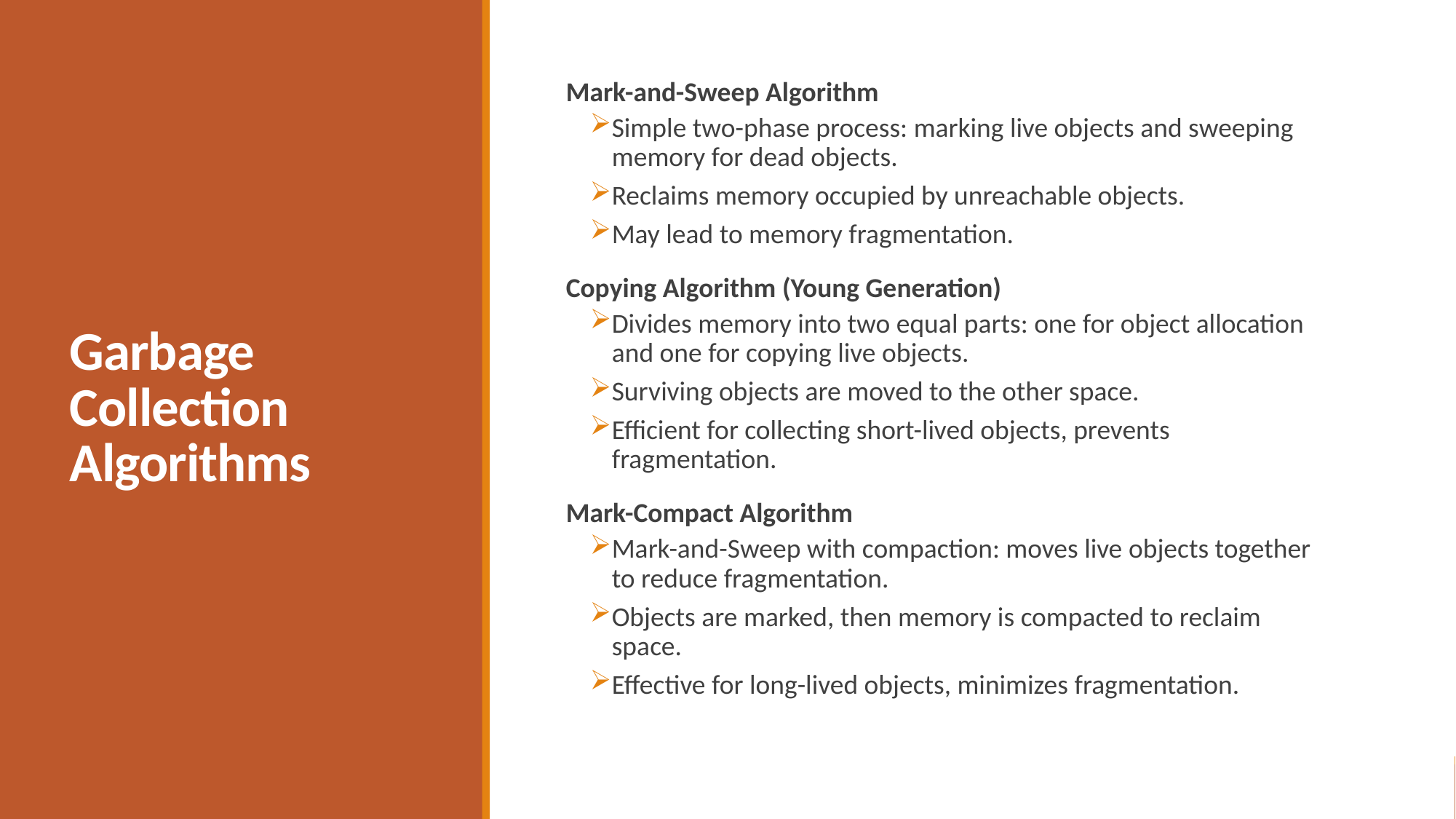

# Garbage Collection Algorithms
Mark-and-Sweep Algorithm
Simple two-phase process: marking live objects and sweeping memory for dead objects.
Reclaims memory occupied by unreachable objects.
May lead to memory fragmentation.
Copying Algorithm (Young Generation)
Divides memory into two equal parts: one for object allocation and one for copying live objects.
Surviving objects are moved to the other space.
Efficient for collecting short-lived objects, prevents fragmentation.
Mark-Compact Algorithm
Mark-and-Sweep with compaction: moves live objects together to reduce fragmentation.
Objects are marked, then memory is compacted to reclaim space.
Effective for long-lived objects, minimizes fragmentation.